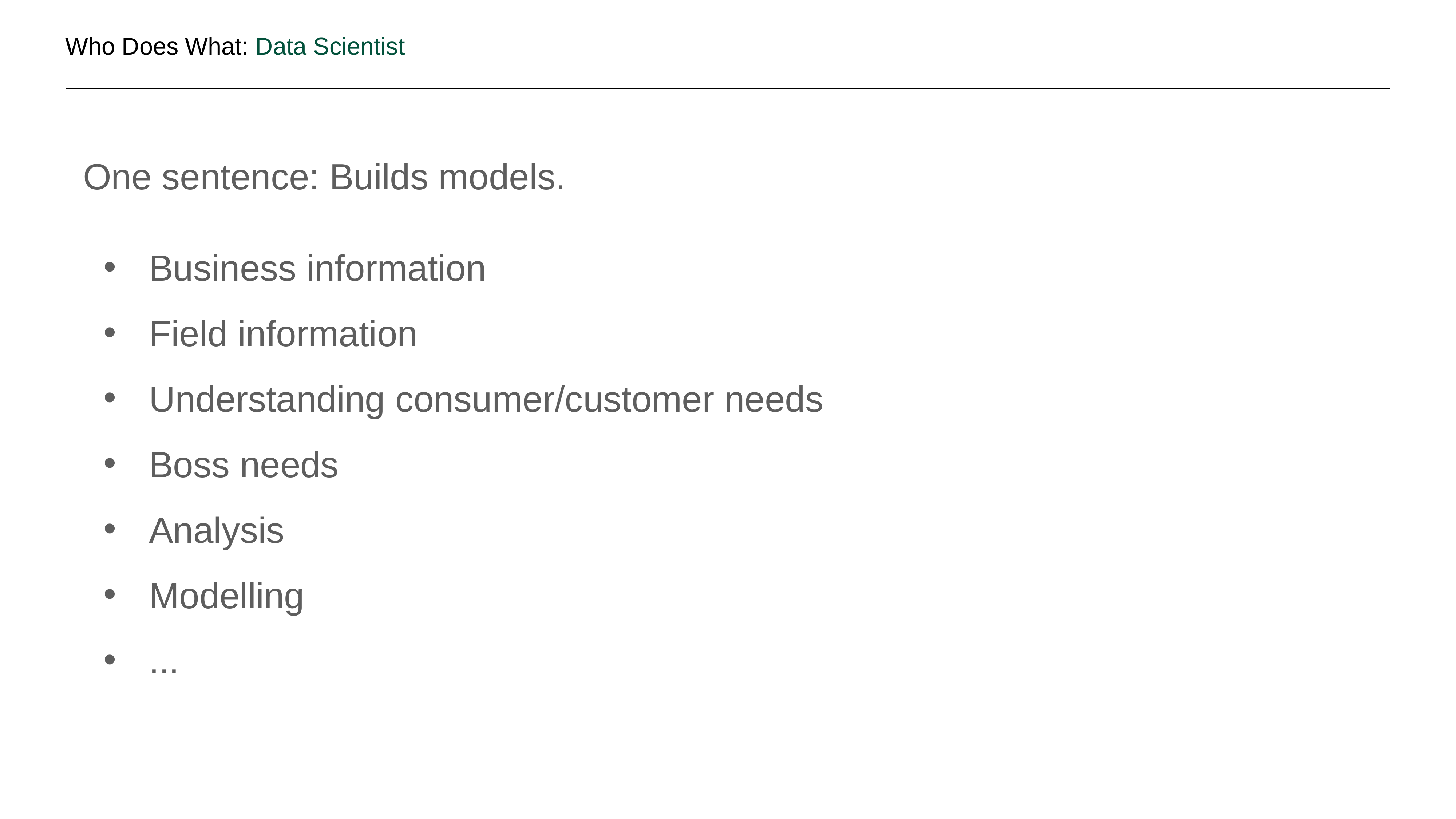

Who Does What: Data Scientist
One sentence: Builds models.
Business information
Field information
Understanding consumer/customer needs
Boss needs
Analysis
Modelling
...